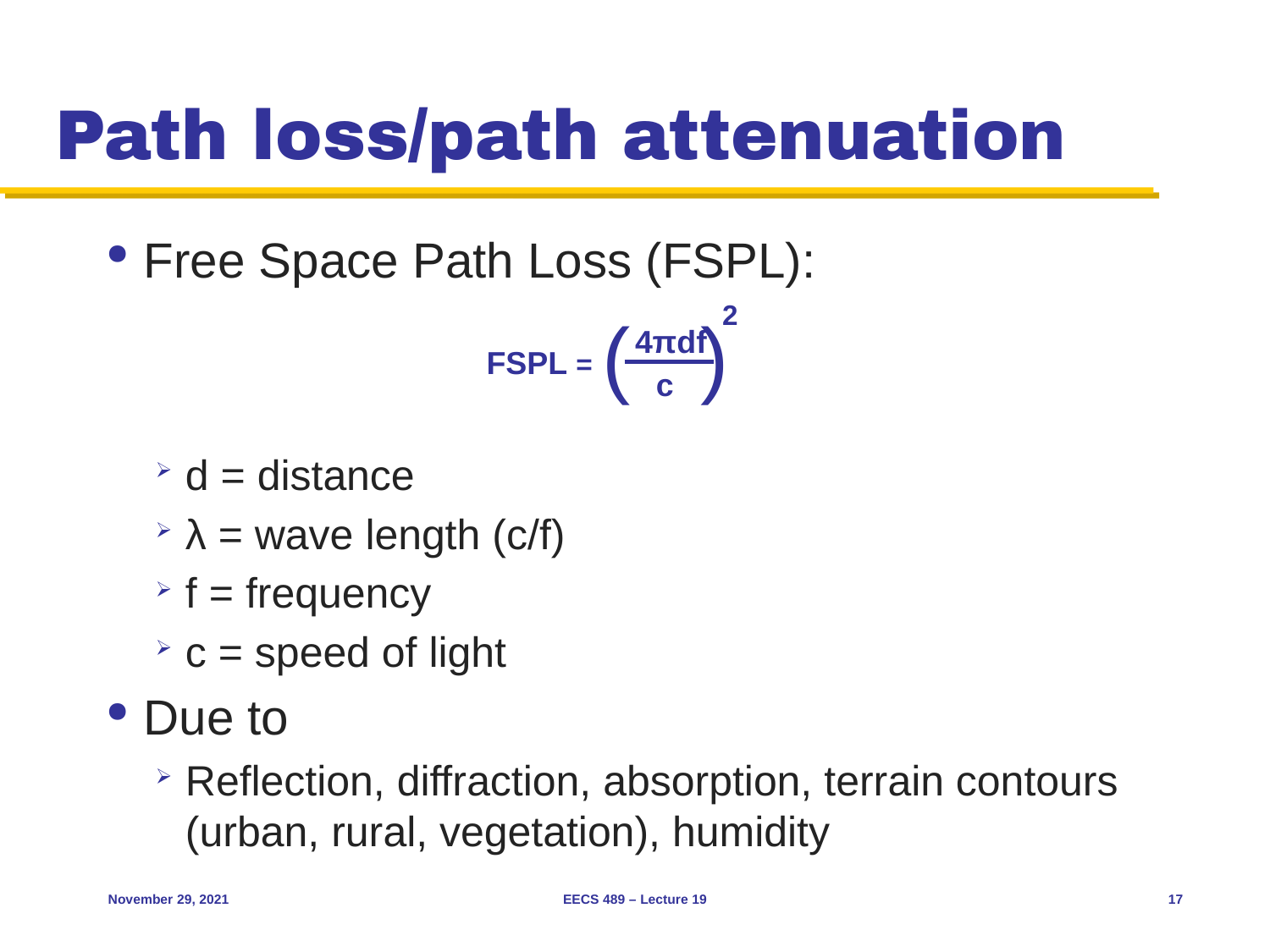

# Path loss/path attenuation
Free Space Path Loss (FSPL):

d = distance
λ = wave length (c/f)
f = frequency
c = speed of light
Due to
Reflection, diffraction, absorption, terrain contours (urban, rural, vegetation), humidity

2
(   )
4πdf
FSPL =
c
November 29, 2021
EECS 489 – Lecture 19
17